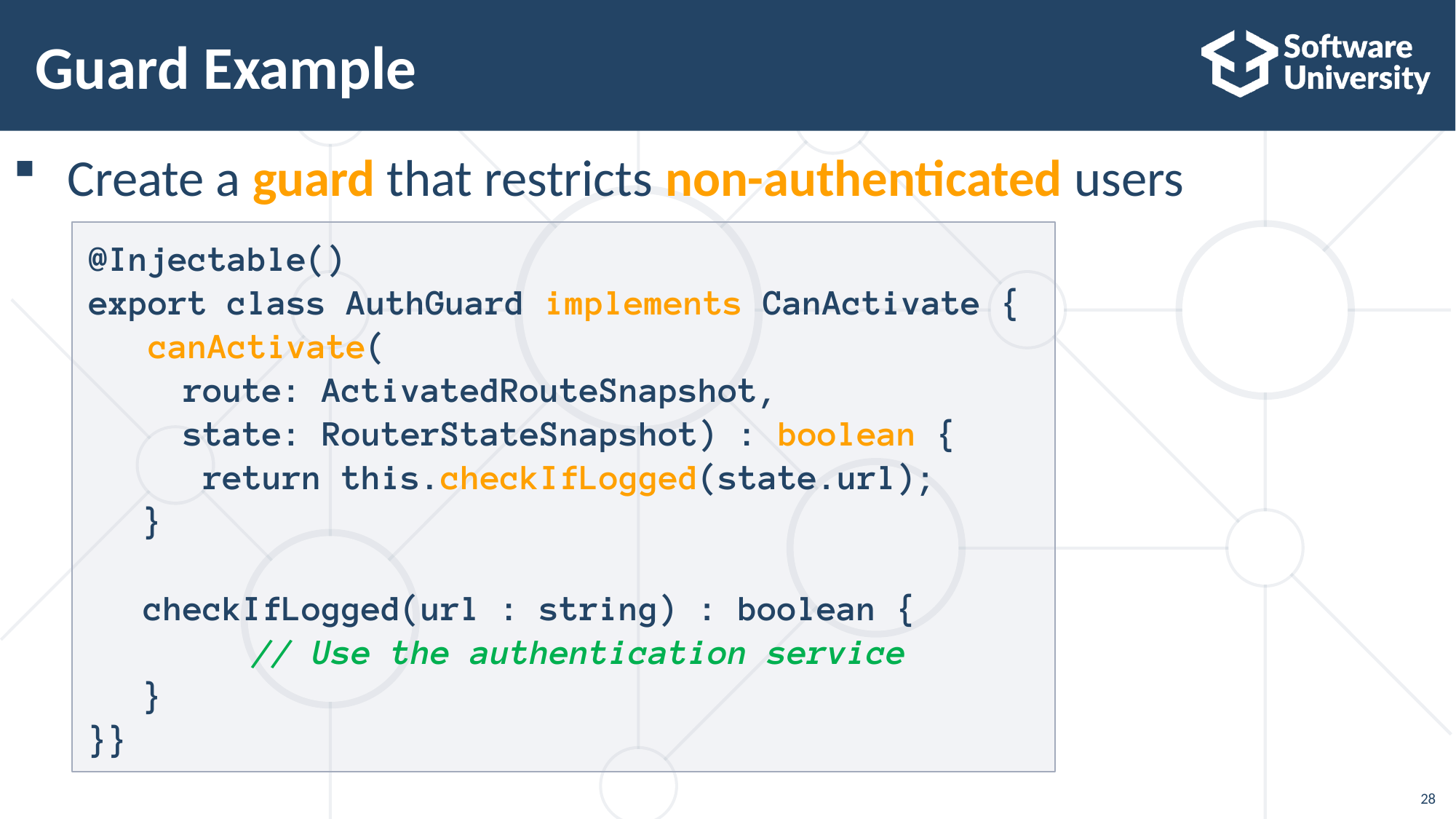

# Guard Example
Create a guard that restricts non-authenticated users
@Injectable()
export class AuthGuard implements CanActivate {
   canActivate(
  route: ActivatedRouteSnapshot,
  state: RouterStateSnapshot) : boolean {
   return this.checkIfLogged(state.url);
}

checkIfLogged(url : string) : boolean {
	// Use the authentication service
}
}}
28